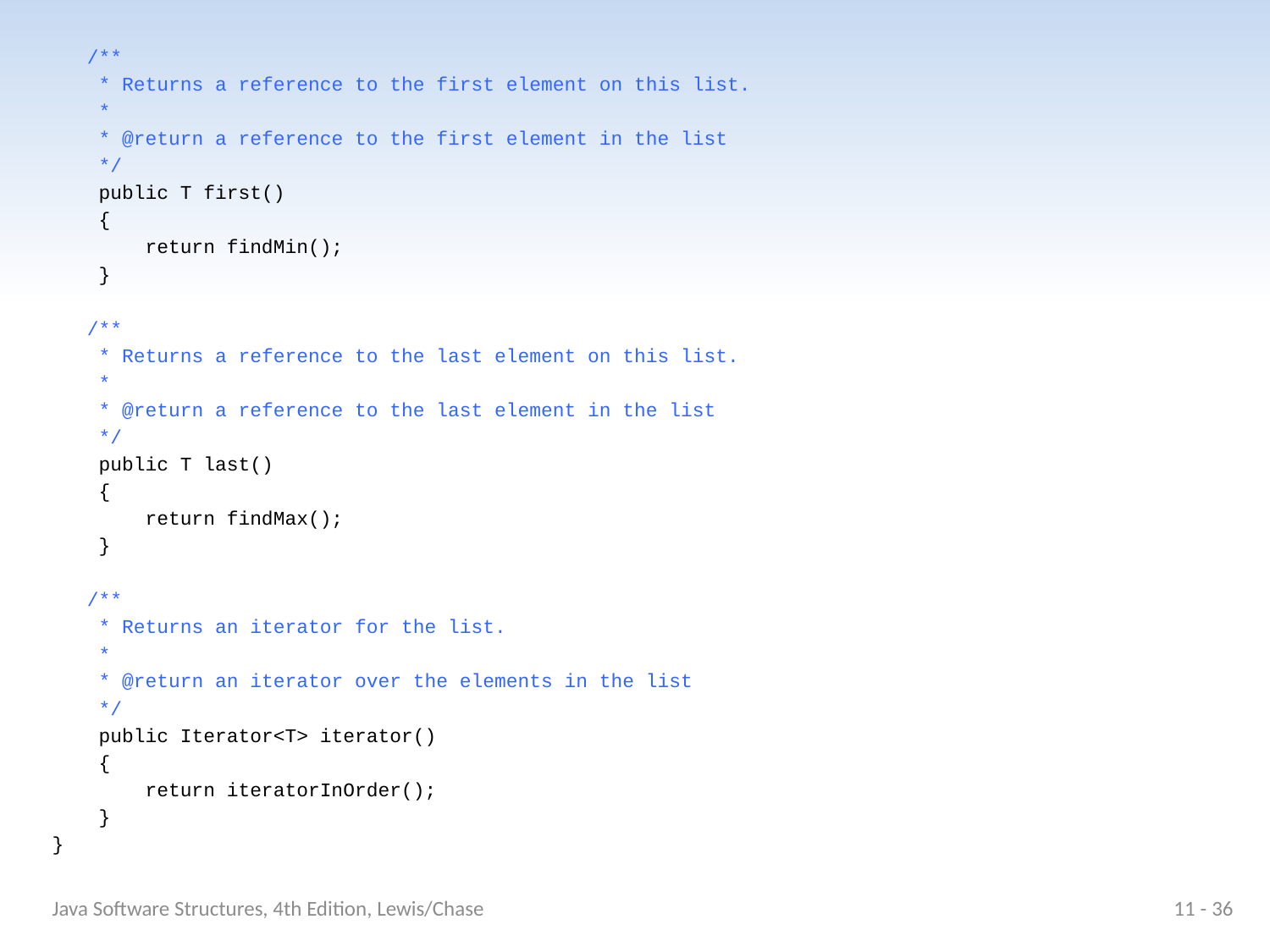

/**
    * Returns a reference to the first element on this list.
    *
    * @return a reference to the first element in the list
    */
    public T first()
    {
        return findMin();
    }

   /**
    * Returns a reference to the last element on this list.
    *
    * @return a reference to the last element in the list
    */
    public T last()
    {
        return findMax();
    }

   /**
    * Returns an iterator for the list.
    *
    * @return an iterator over the elements in the list
    */
    public Iterator<T> iterator()
    {
        return iteratorInOrder();
    }
}

Java Software Structures, 4th Edition, Lewis/Chase
11 - 36